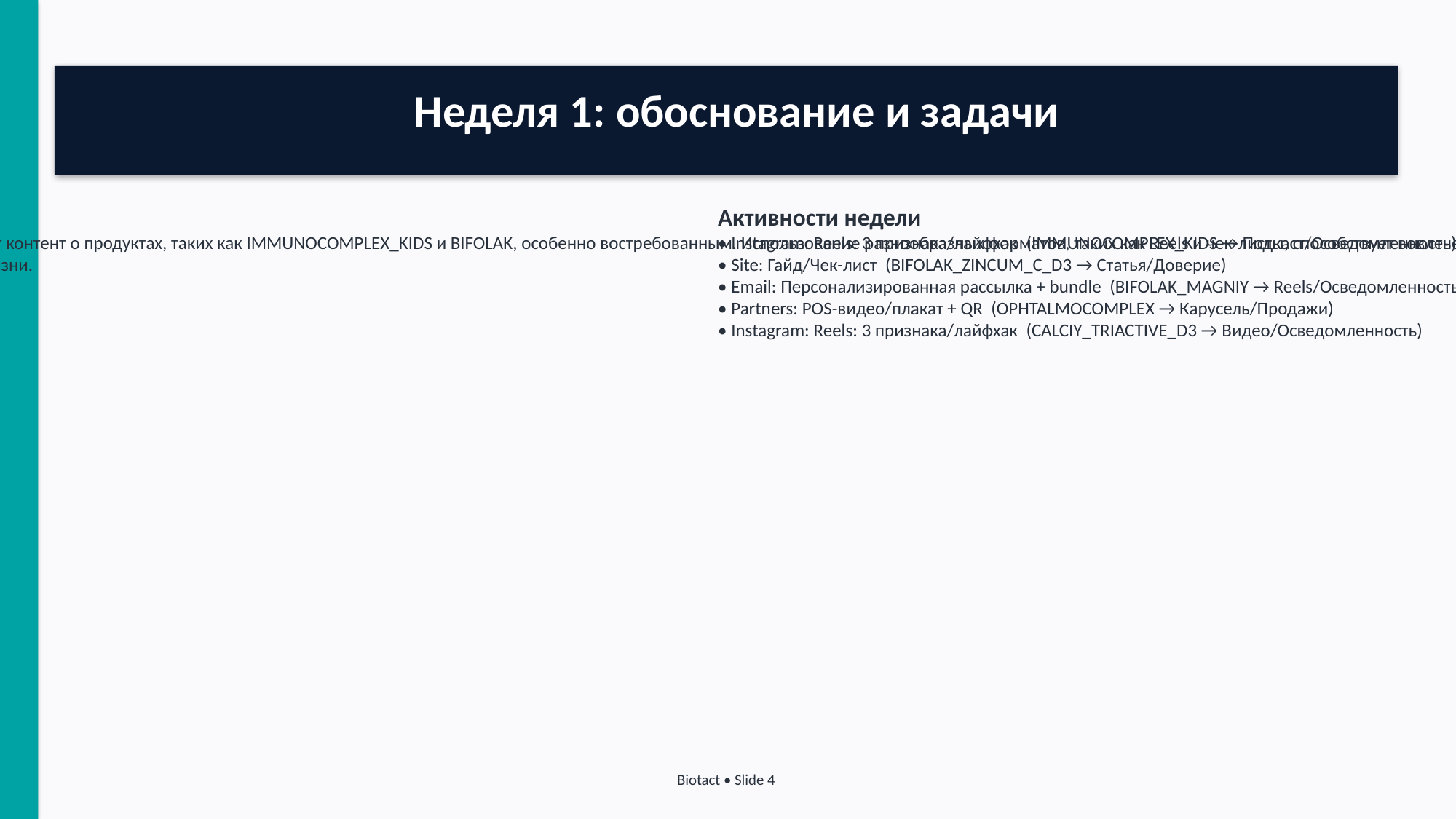

Неделя 1: обоснование и задачи
Обоснование
В Q4, когда начинается сезон праздников, акцент на укрепление иммунитета и поддержание энергии становится особенно актуальным. В это время года люди ищут способы сохранить здоровье и благополучие, что делает контент о продуктах, таких как IMMUNOCOMPLEX_KIDS и BIFOLAK, особенно востребованным. Использование разнообразных форматов, таких как Reels и чек-листы, способствует вовлечению аудитории и формированию доверия к бренду. Также сотрудничество с партнерами через POS-видео и плакаты с QR-кодами создаёт дополнительные точки касания с потенциальными клиентами, что способствует увеличению продаж. В целом, такая стратегия соответствует философии Biotact, направленной на поддержку wellness и активного образа жизни.
Активности недели
• Instagram: Reels: 3 признака/лайфхак  (IMMUNOCOMPLEX_KIDS → Подкаст/Осведомленность)
• Site: Гайд/Чек-лист  (BIFOLAK_ZINCUM_C_D3 → Статья/Доверие)
• Email: Персонализированная рассылка + bundle  (BIFOLAK_MAGNIY → Reels/Осведомленность)
• Partners: POS-видео/плакат + QR  (OPHTALMOCOMPLEX → Карусель/Продажи)
• Instagram: Reels: 3 признака/лайфхак  (CALCIY_TRIACTIVE_D3 → Видео/Осведомленность)
Biotact • Slide 4